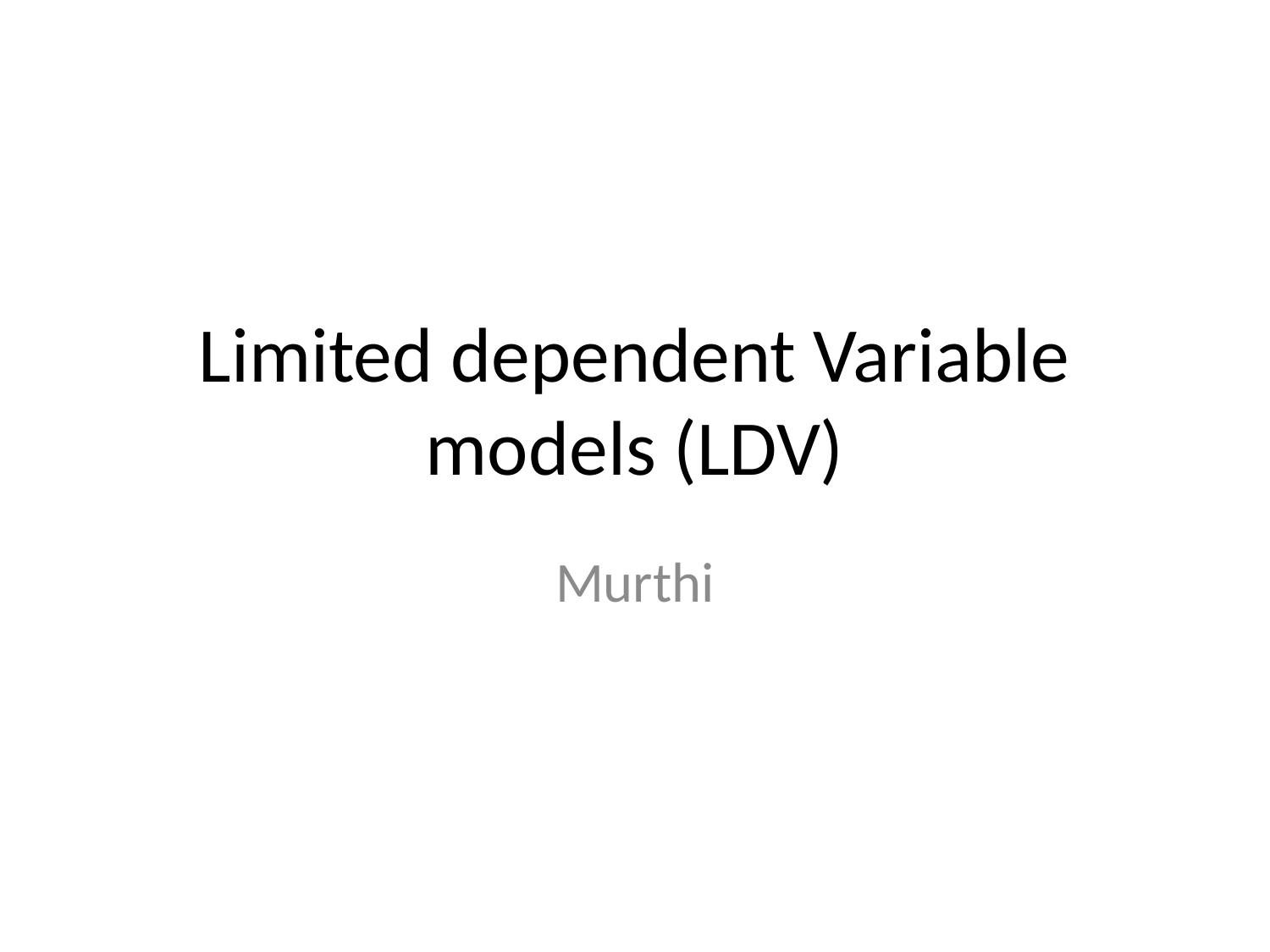

# Limited dependent Variable models (LDV)
Murthi